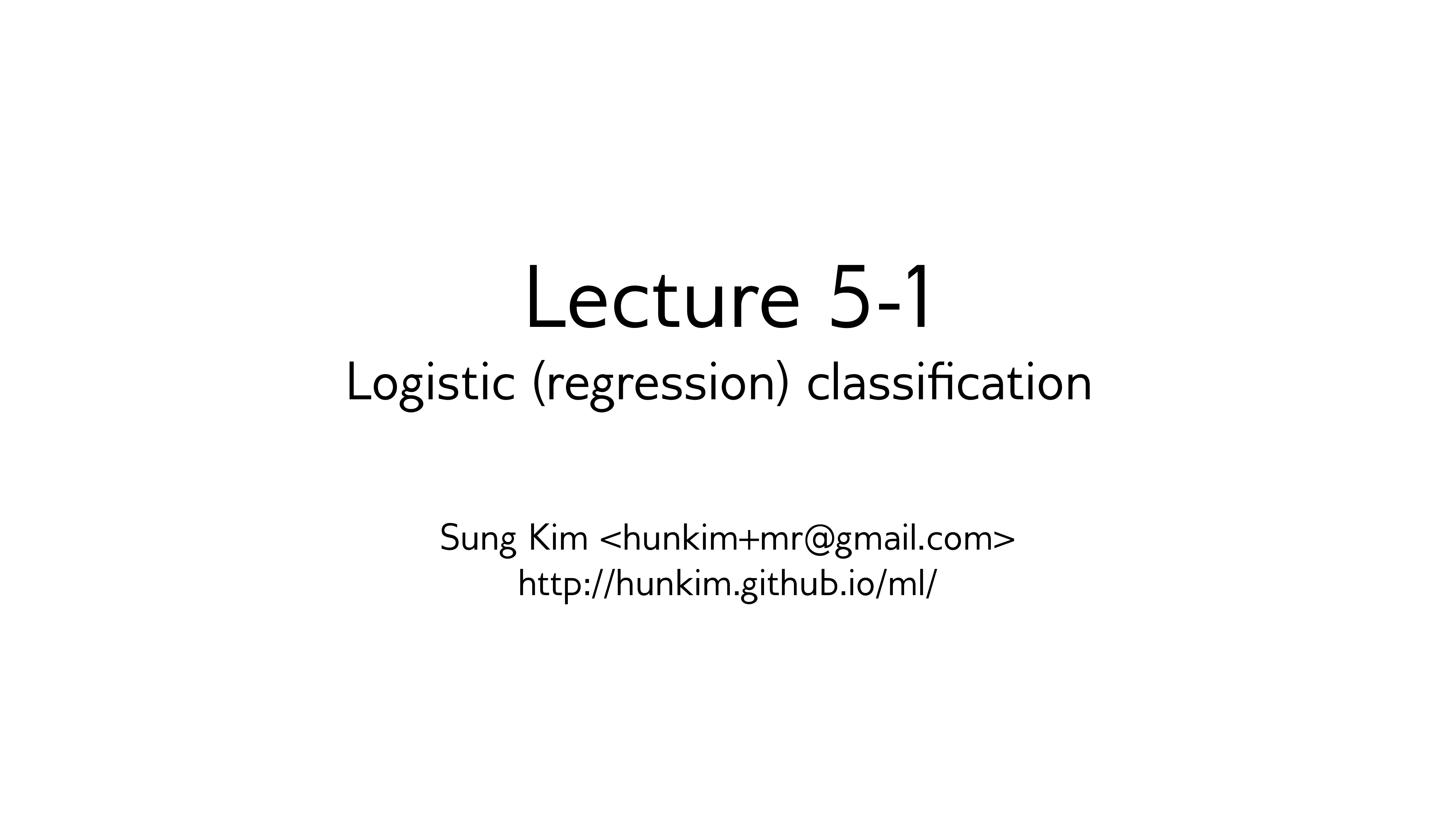

# Lecture 5-1
Logistic (regression) classification
Sung Kim <hunkim+mr@gmail.com>
http://hunkim.github.io/ml/